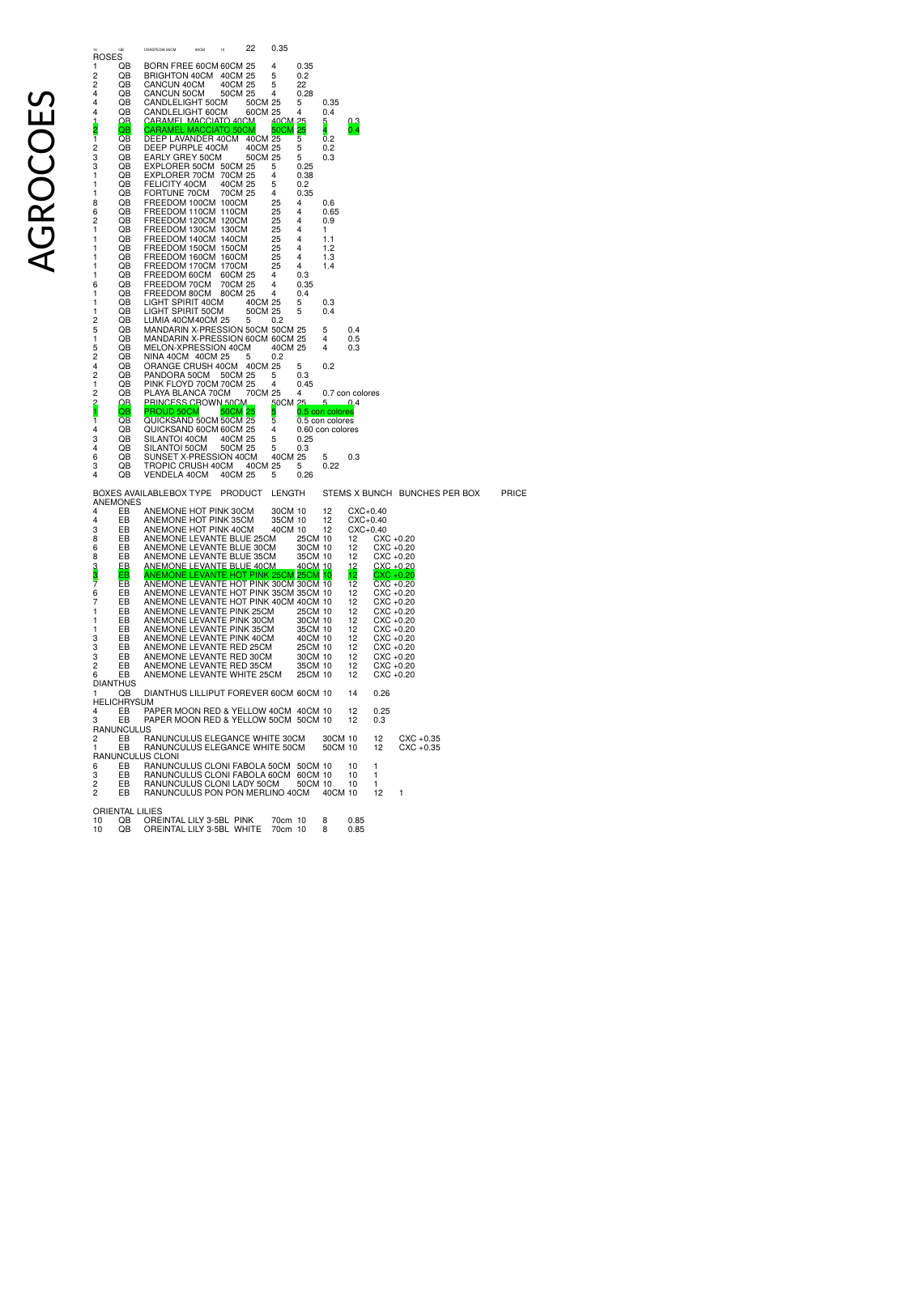

16	QB	CRASPEDIA 80CM	80CM	10	22	0.35
ROSES
1	QB	BORN FREE 60CM	60CM	25	4	0.35
2	QB	BRIGHTON 40CM	40CM	25	5	0.2
2	QB	CANCUN 40CM	40CM	25	5	22
4	QB	CANCUN 50CM	50CM	25	4	0.28
4	QB	CANDLELIGHT 50CM	50CM	25	5	0.35
4	QB	CANDLELIGHT 60CM	60CM	25	4	0.4
1	QB	CARAMEL MACCIATO 40CM	40CM	25	5	0.3
2	QB	CARAMEL MACCIATO 50CM	50CM	25	4	0.4
1	QB	DEEP LAVANDER 40CM	40CM	25	5	0.2
2	QB	DEEP PURPLE 40CM	40CM	25	5	0.2
3	QB	EARLY GREY 50CM	50CM	25	5	0.3
3	QB	EXPLORER 50CM	50CM	25	5	0.25
1	QB	EXPLORER 70CM	70CM	25	4	0.38
1	QB	FELICITY 40CM	40CM	25	5	0.2
1	QB	FORTUNE 70CM	70CM	25	4	0.35
8	QB	FREEDOM 100CM	100CM	25	4	0.6
6	QB	FREEDOM 110CM	110CM	25	4	0.65
2	QB	FREEDOM 120CM	120CM	25	4	0.9
1	QB	FREEDOM 130CM	130CM	25	4	1
1	QB	FREEDOM 140CM	140CM	25	4	1.1
1	QB	FREEDOM 150CM	150CM	25	4	1.2
1	QB	FREEDOM 160CM	160CM	25	4	1.3
1	QB	FREEDOM 170CM	170CM	25	4	1.4
1	QB	FREEDOM 60CM	60CM	25	4	0.3
6	QB	FREEDOM 70CM	70CM	25	4	0.35
1	QB	FREEDOM 80CM	80CM	25	4	0.4
1	QB	LIGHT SPIRIT 40CM	40CM	25	5	0.3
1	QB	LIGHT SPIRIT 50CM	50CM	25	5	0.4
2	QB	LUMIA 40CM	40CM	25	5	0.2
5	QB	MANDARIN X-PRESSION 50CM	50CM	25	5	0.4
1	QB	MANDARIN X-PRESSION 60CM	60CM	25	4	0.5
5	QB	MELON-XPRESSION 40CM	40CM	25	4	0.3
2	QB	NINA 40CM	40CM	25	5	0.2
4	QB	ORANGE CRUSH 40CM	40CM	25	5	0.2
2	QB	PANDORA 50CM	50CM	25	5	0.3
1	QB	PINK FLOYD 70CM	70CM	25	4	0.45
2	QB	PLAYA BLANCA 70CM	70CM	25	4	0.7 con colores
2	QB	PRINCESS CROWN 50CM	50CM	25	5	0.4
1	QB	PROUD 50CM	50CM	25	5	0.5 con colores
1	QB	QUICKSAND 50CM	50CM	25	5	0.5 con colores
4	QB	QUICKSAND 60CM	60CM	25	4	0.60 con colores
3	QB	SILANTOI 40CM	40CM	25	5	0.25
4	QB	SILANTOI 50CM	50CM	25	5	0.3
6	QB	SUNSET X-PRESSION 40CM	40CM	25	5	0.3
3	QB	TROPIC CRUSH 40CM	40CM	25	5	0.22
4	QB	VENDELA 40CM	40CM	25	5	0.26

BOXES AVAILABLE	BOX TYPE	PRODUCT	LENGTH	STEMS X BUNCH	BUNCHES PER BOX	PRICE
ANEMONES
4	EB	ANEMONE HOT PINK 30CM	30CM	10	12	CXC+0.40
4	EB	ANEMONE HOT PINK 35CM	35CM	10	12	CXC+0.40
3	EB	ANEMONE HOT PINK 40CM	40CM	10	12	CXC+0.40
8	EB	ANEMONE LEVANTE BLUE 25CM	25CM	10	12	CXC +0.20
6	EB	ANEMONE LEVANTE BLUE 30CM	30CM	10	12	CXC +0.20
8	EB	ANEMONE LEVANTE BLUE 35CM	35CM	10	12	CXC +0.20
3	EB	ANEMONE LEVANTE BLUE 40CM	40CM	10	12	CXC +0.20
3	EB	ANEMONE LEVANTE HOT PINK 25CM	25CM	10	12	CXC +0.20
7	EB	ANEMONE LEVANTE HOT PINK 30CM	30CM	10	12	CXC +0.20
6	EB	ANEMONE LEVANTE HOT PINK 35CM	35CM	10	12	CXC +0.20
7	EB	ANEMONE LEVANTE HOT PINK 40CM	40CM	10	12	CXC +0.20
1	EB	ANEMONE LEVANTE PINK 25CM	25CM	10	12	CXC +0.20
1	EB	ANEMONE LEVANTE PINK 30CM	30CM	10	12	CXC +0.20
1	EB	ANEMONE LEVANTE PINK 35CM	35CM	10	12	CXC +0.20
3	EB	ANEMONE LEVANTE PINK 40CM	40CM	10	12	CXC +0.20
3	EB	ANEMONE LEVANTE RED 25CM	25CM	10	12	CXC +0.20
3	EB	ANEMONE LEVANTE RED 30CM	30CM	10	12	CXC +0.20
2	EB	ANEMONE LEVANTE RED 35CM	35CM	10	12	CXC +0.20
6	EB	ANEMONE LEVANTE WHITE 25CM	25CM	10	12	CXC +0.20
DIANTHUS
1	QB	DIANTHUS LILLIPUT FOREVER 60CM	60CM	10	14	0.26
HELICHRYSUM
4	EB	PAPER MOON RED & YELLOW 40CM	40CM	10	12	0.25
3	EB	PAPER MOON RED & YELLOW 50CM	50CM	10	12	0.3
RANUNCULUS
2	EB	RANUNCULUS ELEGANCE WHITE 30CM	30CM	10	12	CXC +0.35
1	EB	RANUNCULUS ELEGANCE WHITE 50CM	50CM	10	12	CXC +0.35
RANUNCULUS CLONI
6	EB	RANUNCULUS CLONI FABOLA 50CM	50CM	10	10	1
3	EB	RANUNCULUS CLONI FABOLA 60CM	60CM	10	10	1
2	EB	RANUNCULUS CLONI LADY 50CM	50CM	10	10	1
2	EB	RANUNCULUS PON PON MERLINO 40CM	40CM	10	12	1

ORIENTAL LILIES
10	QB	OREINTAL LILY 3-5BL  PINK	70cm	10	8	0.85
10	QB	OREINTAL LILY 3-5BL  WHITE	70cm	10	8	0.85
# AGROCOES